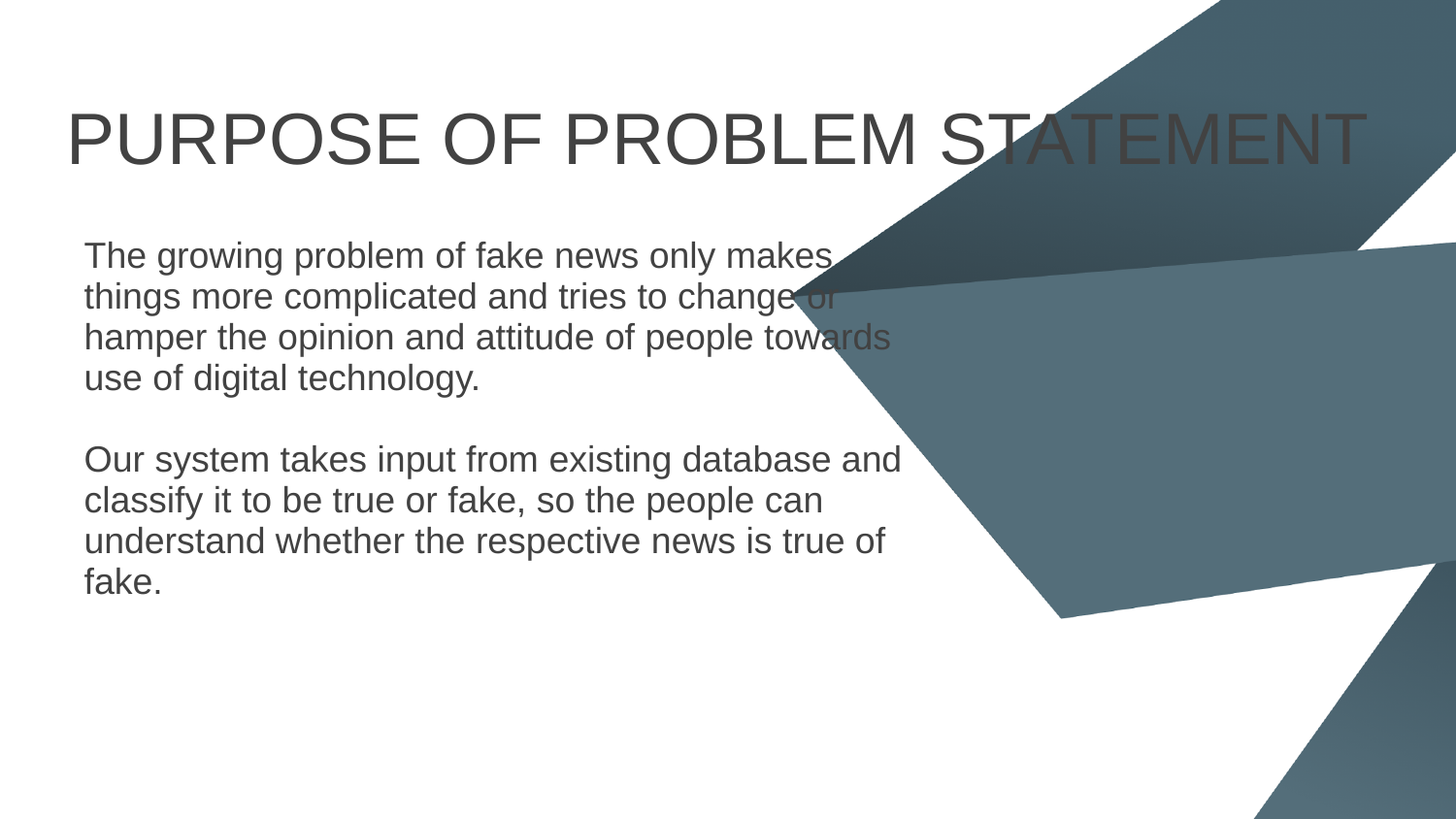

# PURPOSE OF PROBLEM STATEMENT

The growing problem of fake news only makes things more complicated and tries to change or hamper the opinion and attitude of people towards use of digital technology.

Our system takes input from existing database and classify it to be true or fake, so the people can understand whether the respective news is true of fake.